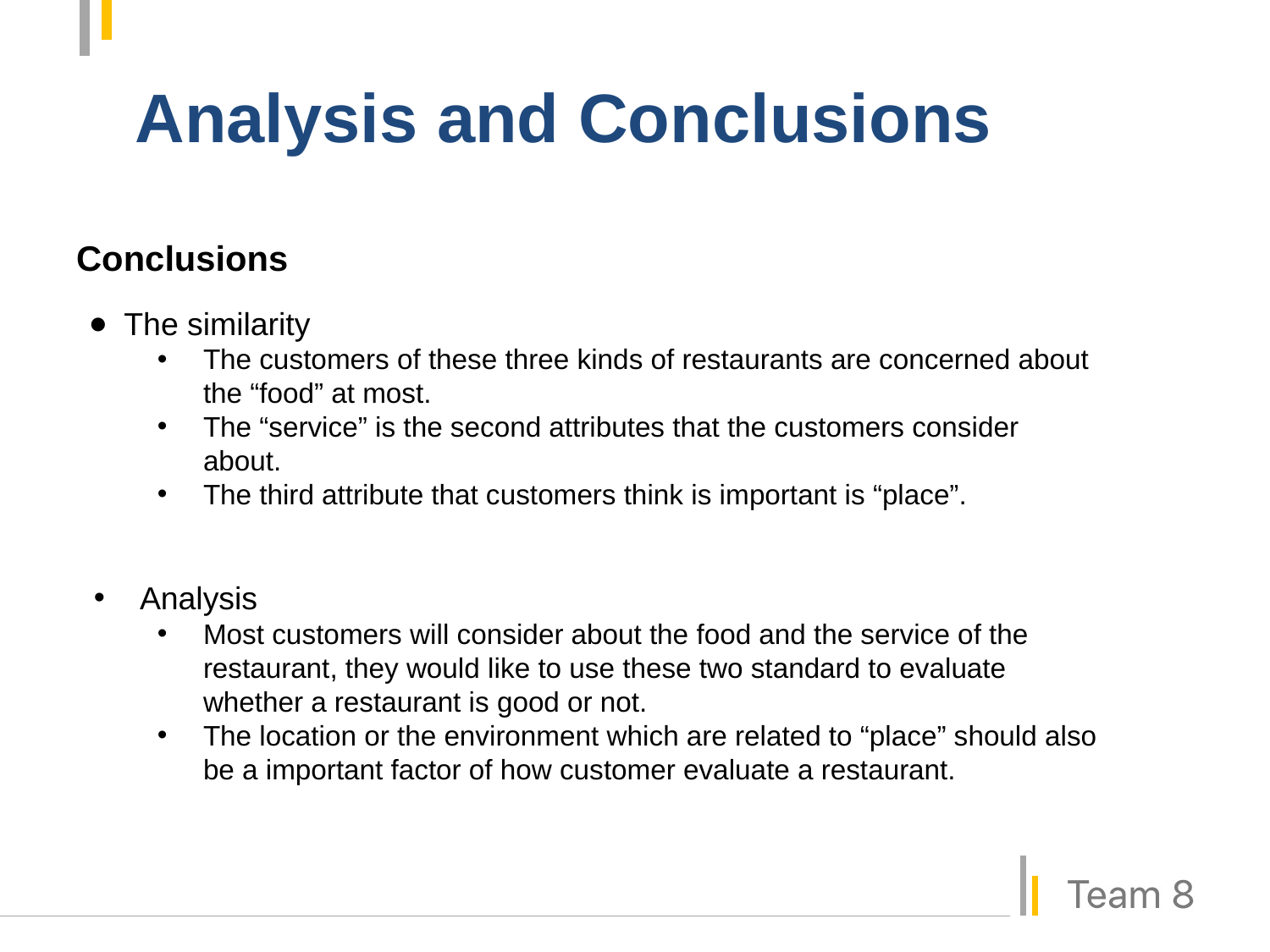

# Analysis and Conclusions
Conclusions
The similarity
The customers of these three kinds of restaurants are concerned about the “food” at most.
The “service” is the second attributes that the customers consider about.
The third attribute that customers think is important is “place”.

Analysis
Most customers will consider about the food and the service of the restaurant, they would like to use these two standard to evaluate whether a restaurant is good or not.
The location or the environment which are related to “place” should also be a important factor of how customer evaluate a restaurant.